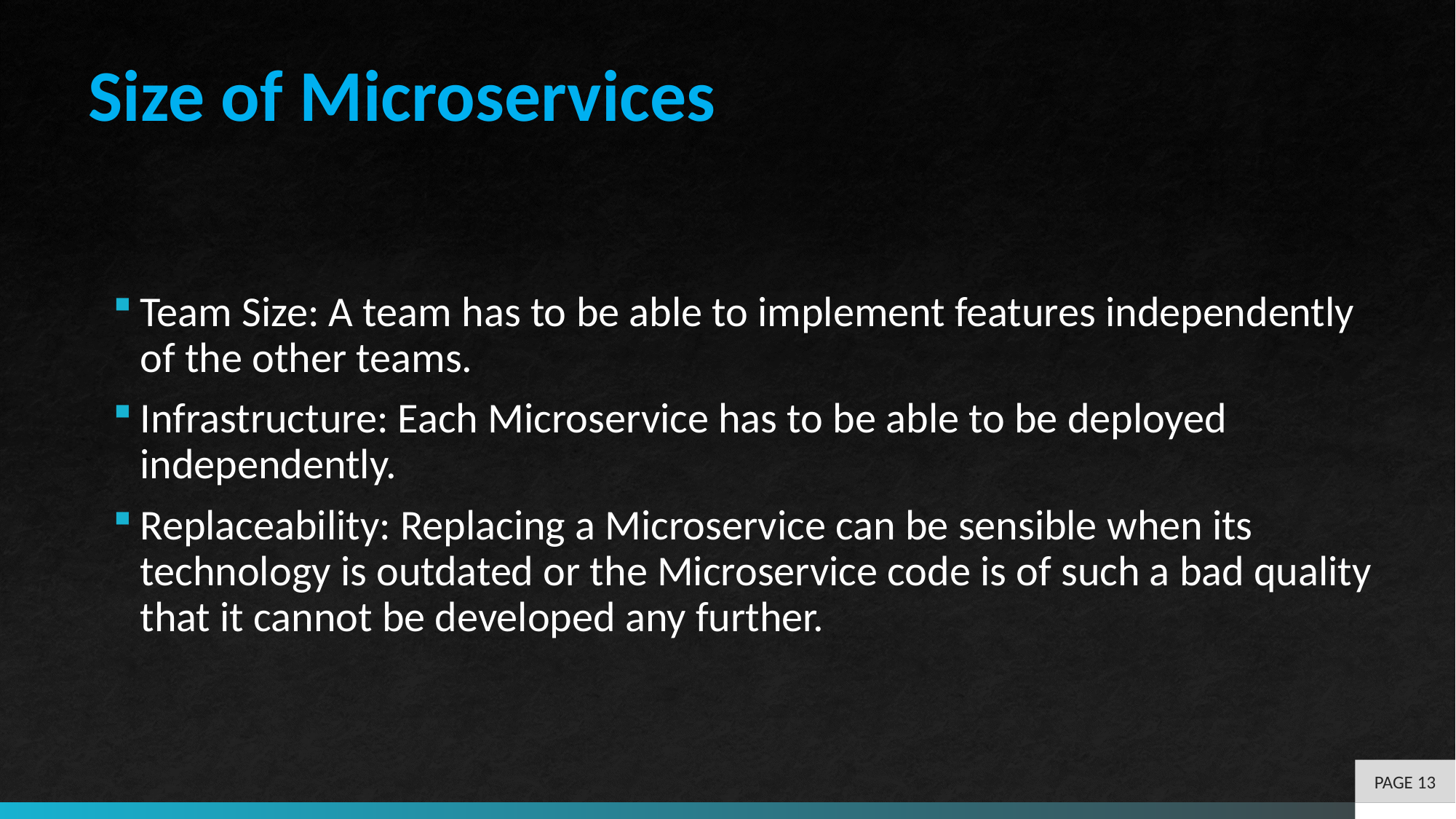

Size of Microservices
Team Size: A team has to be able to implement features independently of the other teams.
Infrastructure: Each Microservice has to be able to be deployed independently.
Replaceability: Replacing a Microservice can be sensible when its technology is outdated or the Microservice code is of such a bad quality that it cannot be developed any further.
PAGE 13